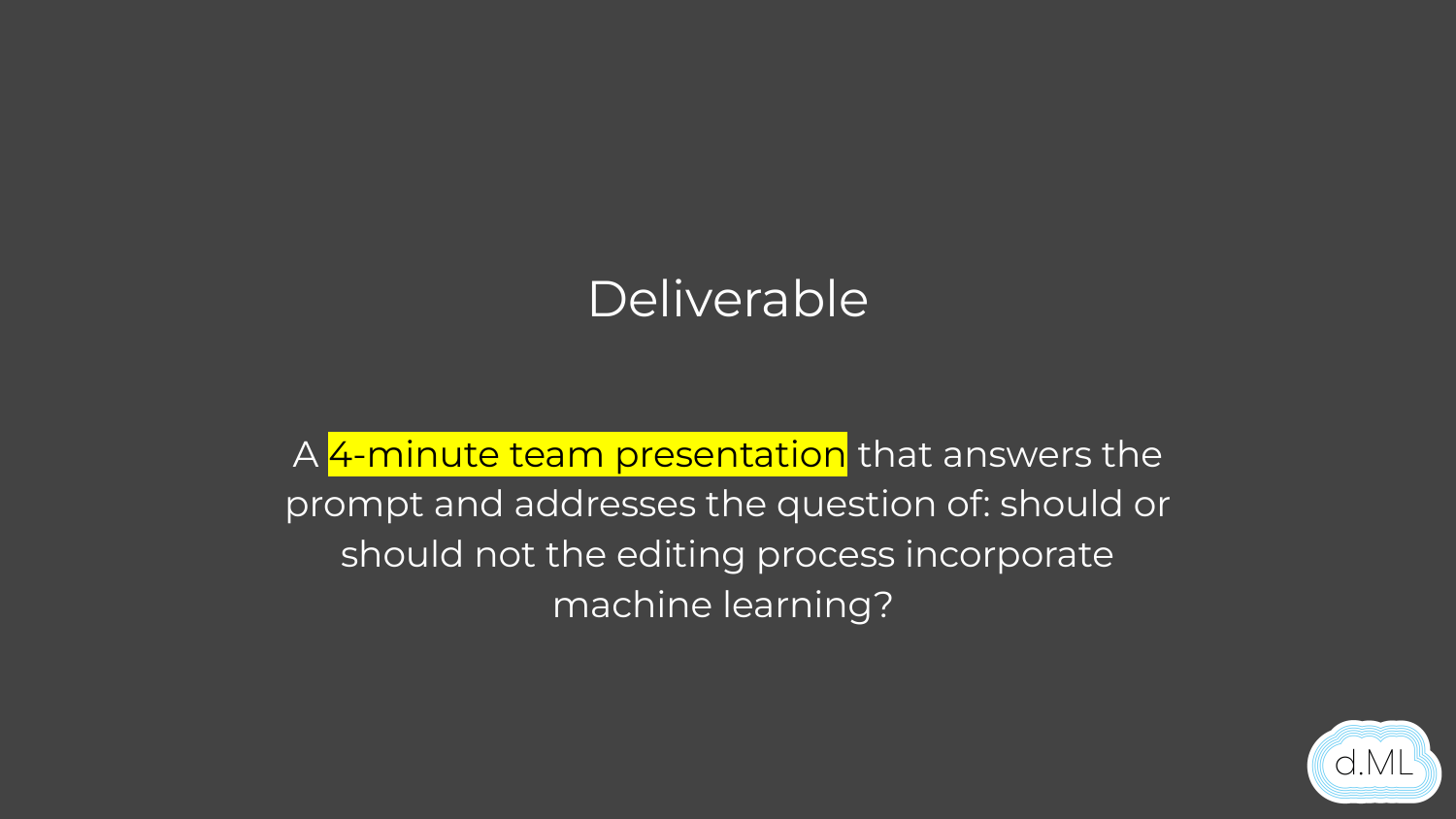

Deliverable
A 4-minute team presentation that answers the prompt and addresses the question of: should or should not the editing process incorporate machine learning?